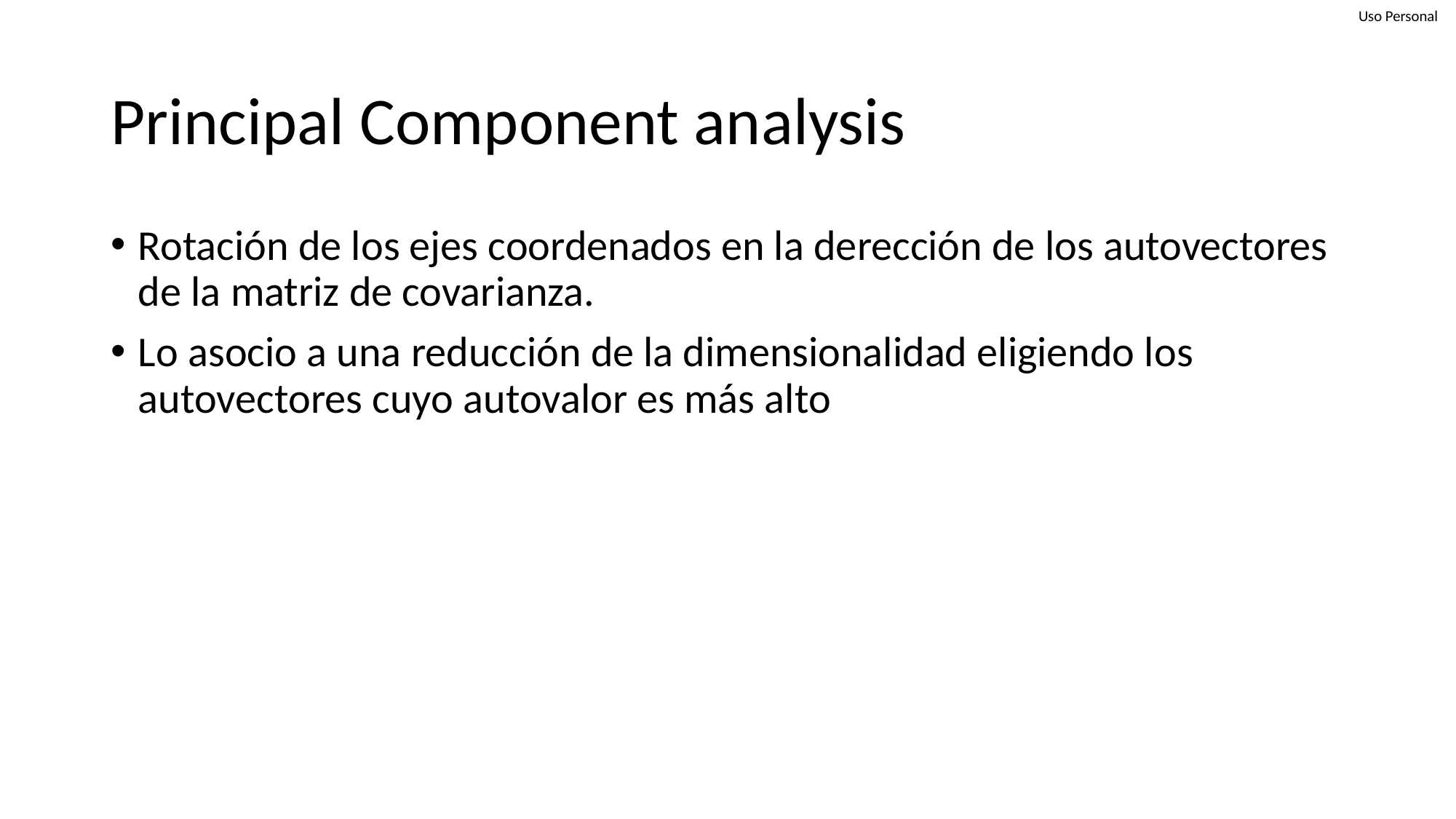

# Principal Component analysis
Rotación de los ejes coordenados en la derección de los autovectores de la matriz de covarianza.
Lo asocio a una reducción de la dimensionalidad eligiendo los autovectores cuyo autovalor es más alto